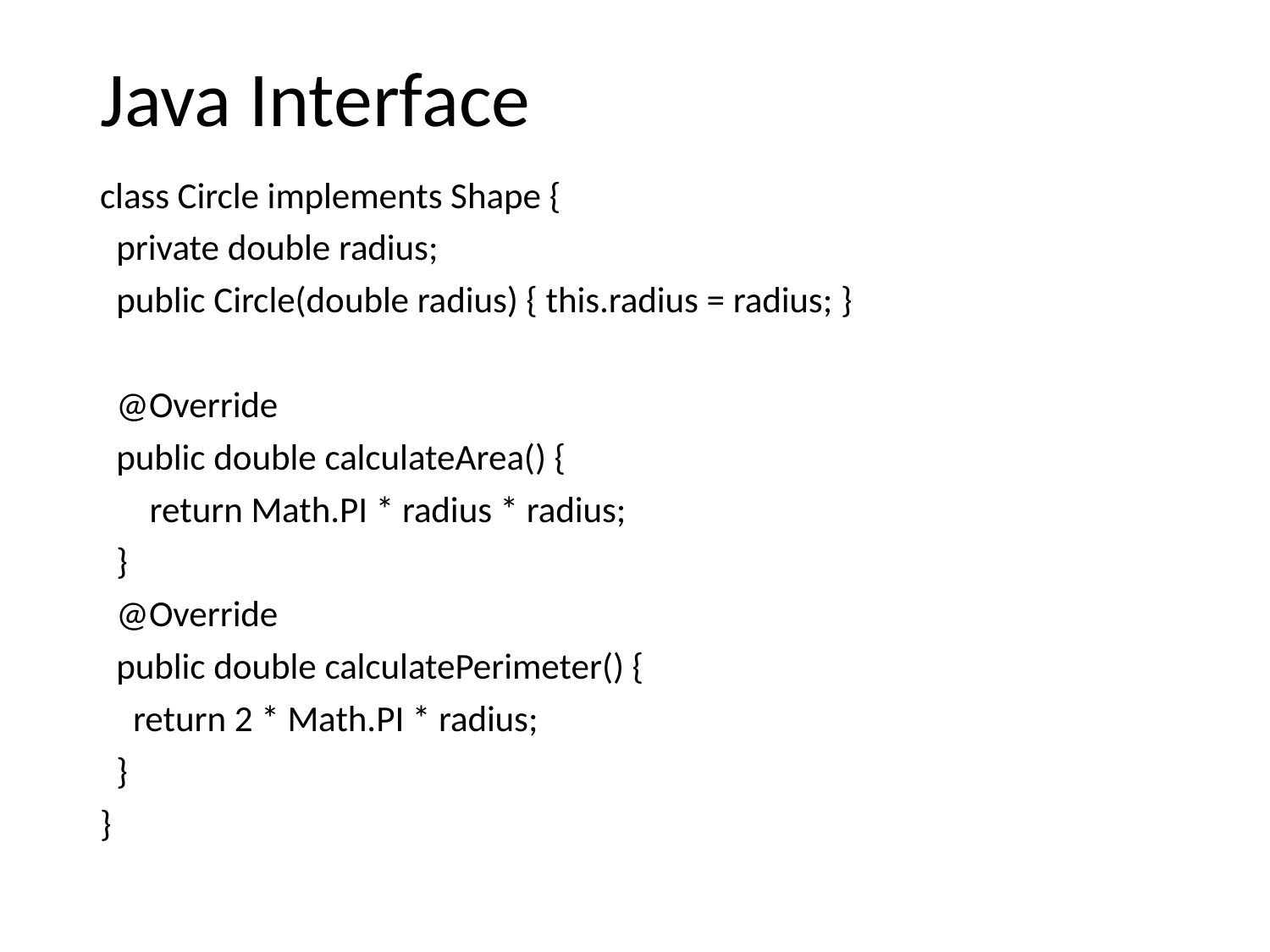

# Java Interface
class Circle implements Shape {
  private double radius;
  public Circle(double radius) { this.radius = radius; }

  @Override
  public double calculateArea() {
      return Math.PI * radius * radius;
  }
  @Override
  public double calculatePerimeter() {
    return 2 * Math.PI * radius;
  }
}